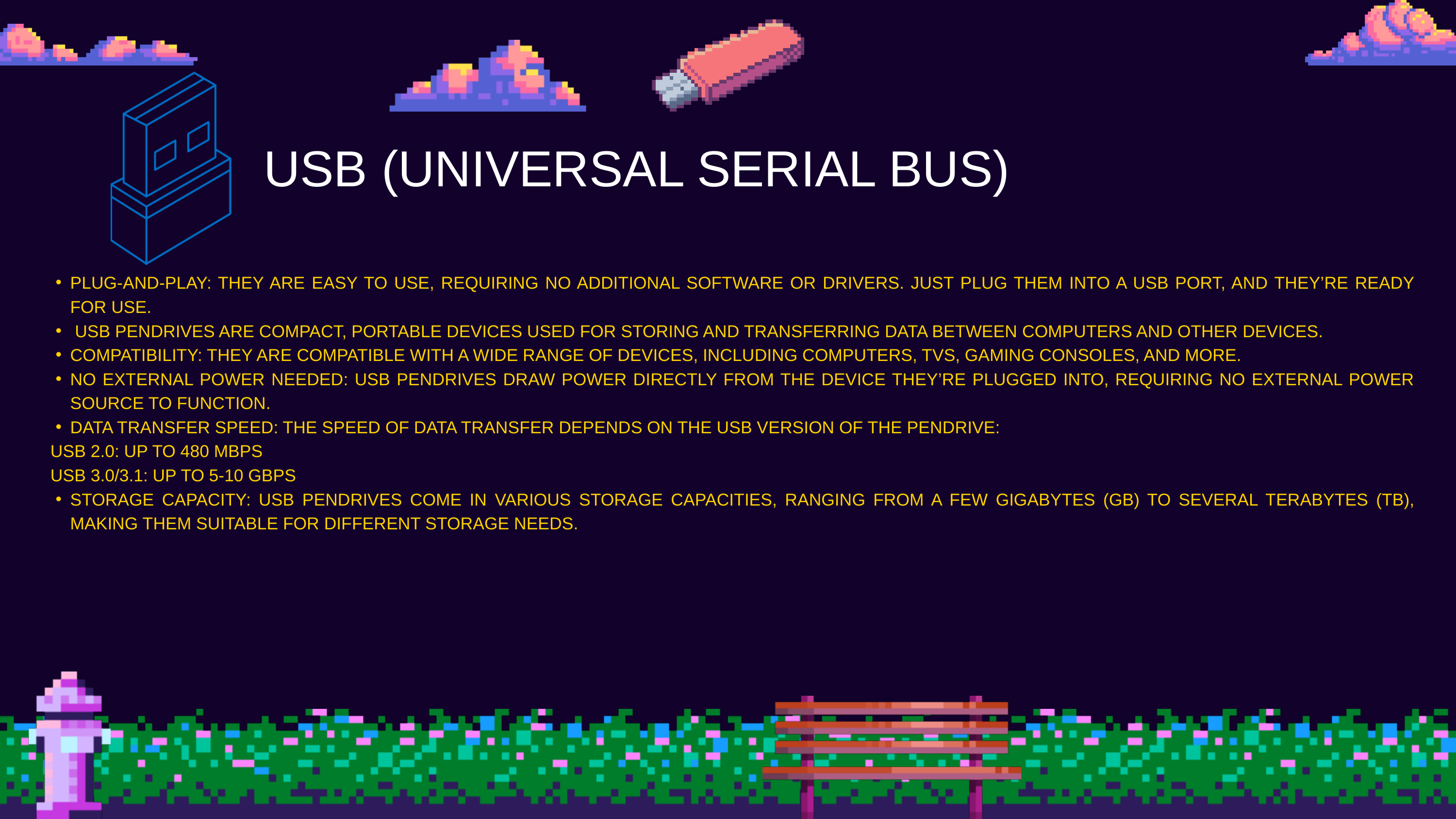

USB (UNIVERSAL SERIAL BUS)
PLUG-AND-PLAY: THEY ARE EASY TO USE, REQUIRING NO ADDITIONAL SOFTWARE OR DRIVERS. JUST PLUG THEM INTO A USB PORT, AND THEY’RE READY FOR USE.
 USB PENDRIVES ARE COMPACT, PORTABLE DEVICES USED FOR STORING AND TRANSFERRING DATA BETWEEN COMPUTERS AND OTHER DEVICES.
COMPATIBILITY: THEY ARE COMPATIBLE WITH A WIDE RANGE OF DEVICES, INCLUDING COMPUTERS, TVS, GAMING CONSOLES, AND MORE.
NO EXTERNAL POWER NEEDED: USB PENDRIVES DRAW POWER DIRECTLY FROM THE DEVICE THEY’RE PLUGGED INTO, REQUIRING NO EXTERNAL POWER SOURCE TO FUNCTION.
DATA TRANSFER SPEED: THE SPEED OF DATA TRANSFER DEPENDS ON THE USB VERSION OF THE PENDRIVE:
  USB 2.0: UP TO 480 MBPS
  USB 3.0/3.1: UP TO 5-10 GBPS
STORAGE CAPACITY: USB PENDRIVES COME IN VARIOUS STORAGE CAPACITIES, RANGING FROM A FEW GIGABYTES (GB) TO SEVERAL TERABYTES (TB), MAKING THEM SUITABLE FOR DIFFERENT STORAGE NEEDS.